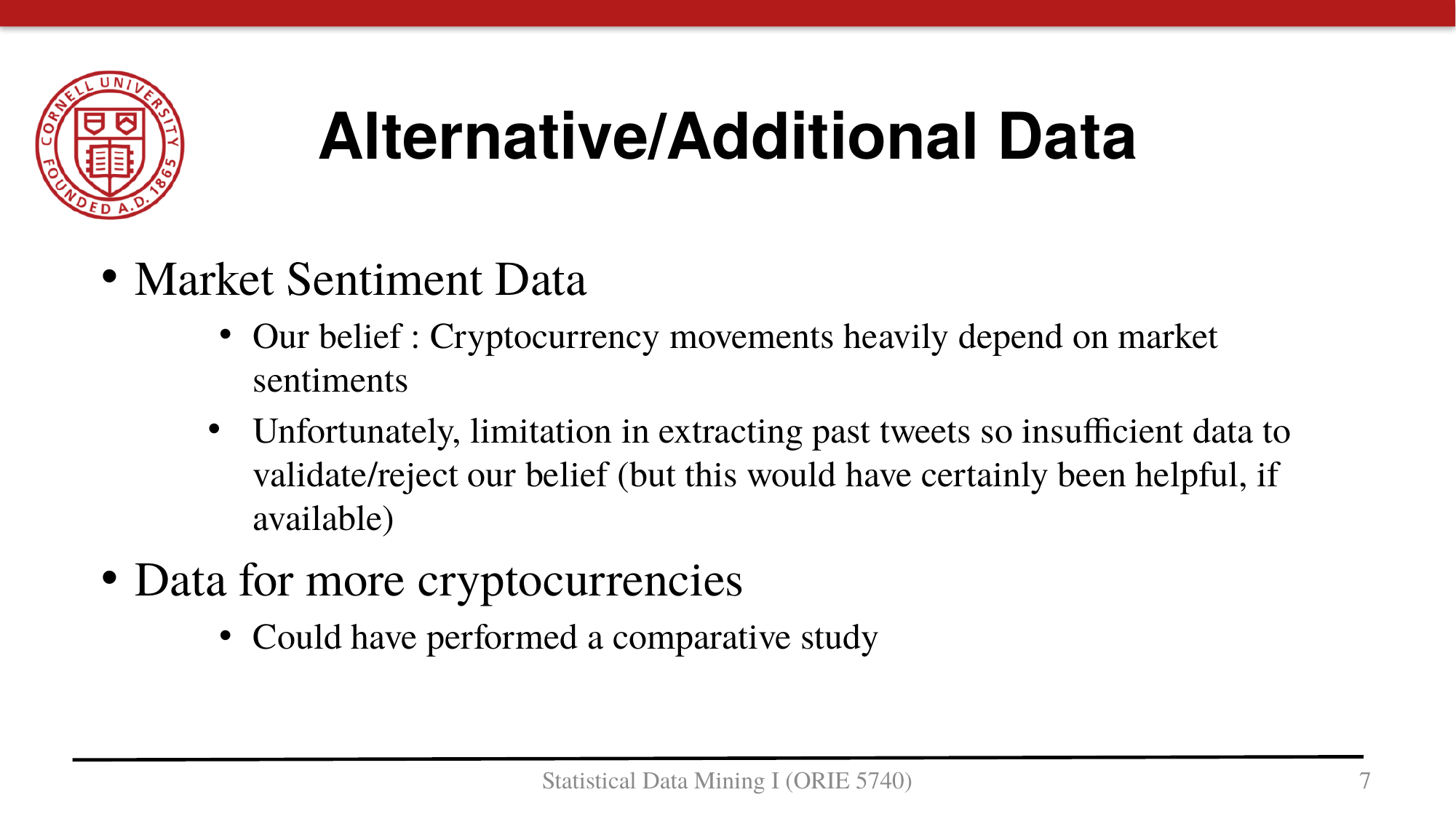

Alternative/Additional Data
Market Sentiment Data
Our belief : Cryptocurrency movements heavily depend on market sentiments
Unfortunately, limitation in extracting past tweets so insufficient data to validate/reject our belief (but this would have certainly been helpful, if available)
Data for more cryptocurrencies
Could have performed a comparative study
Statistical Data Mining I (ORIE 5740)
7